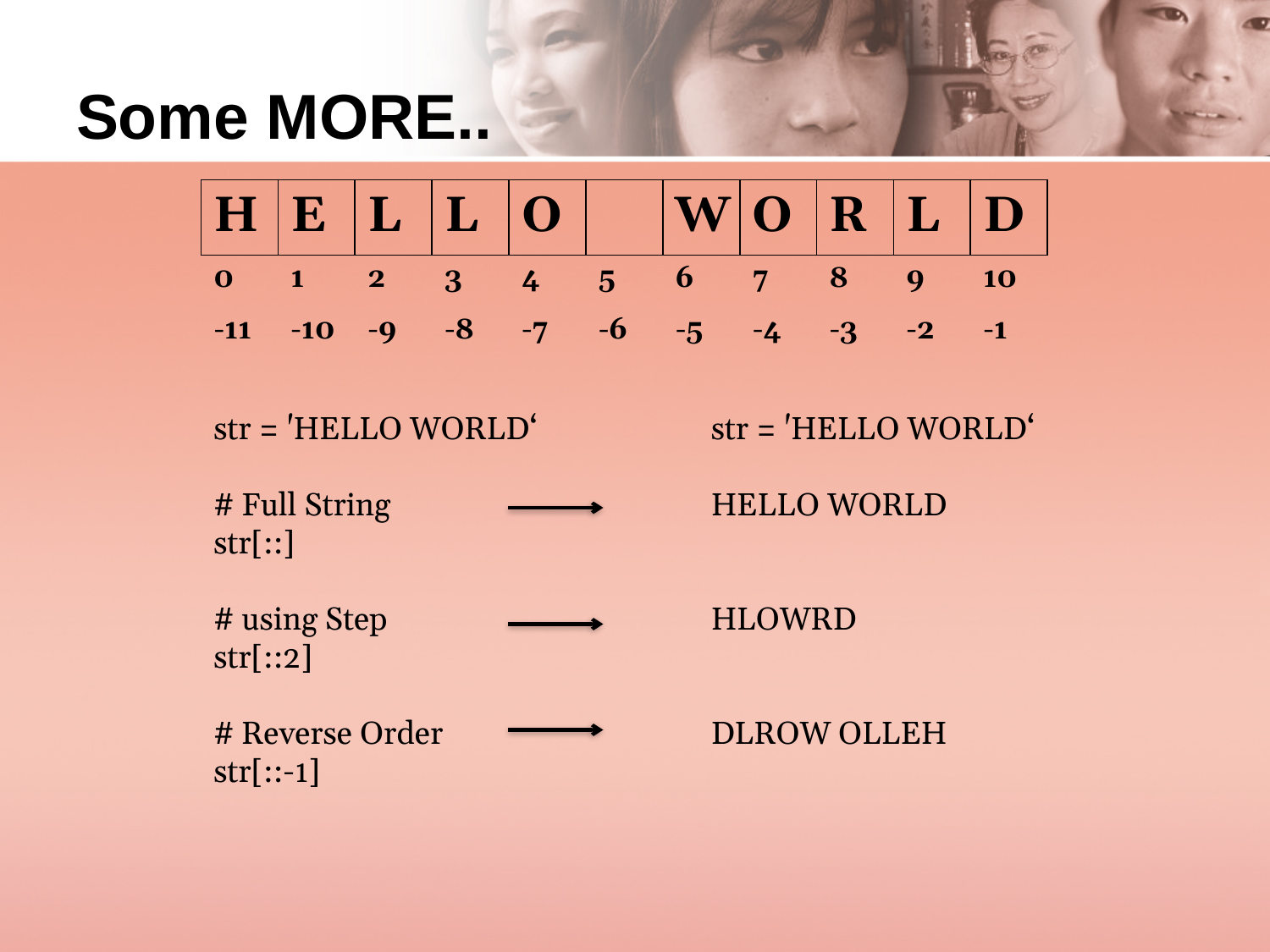

# Some MORE..

| H | E | L | L | O |  | W | O | R | L | D |
| --- | --- | --- | --- | --- | --- | --- | --- | --- | --- | --- |
| 0 | 1 | 2 | 3 | 4 | 5 | 6 | 7 | 8 | 9 | 10 |
| -11 | -10 | -9 | -8 | -7 | -6 | -5 | -4 | -3 | -2 | -1 |
str = 'HELLO WORLD‘

# Full String
str[::]

# using Step
str[::2]

# Reverse Order
str[::-1]
str = 'HELLO WORLD‘

HELLO WORLD

HLOWRD

DLROW OLLEH